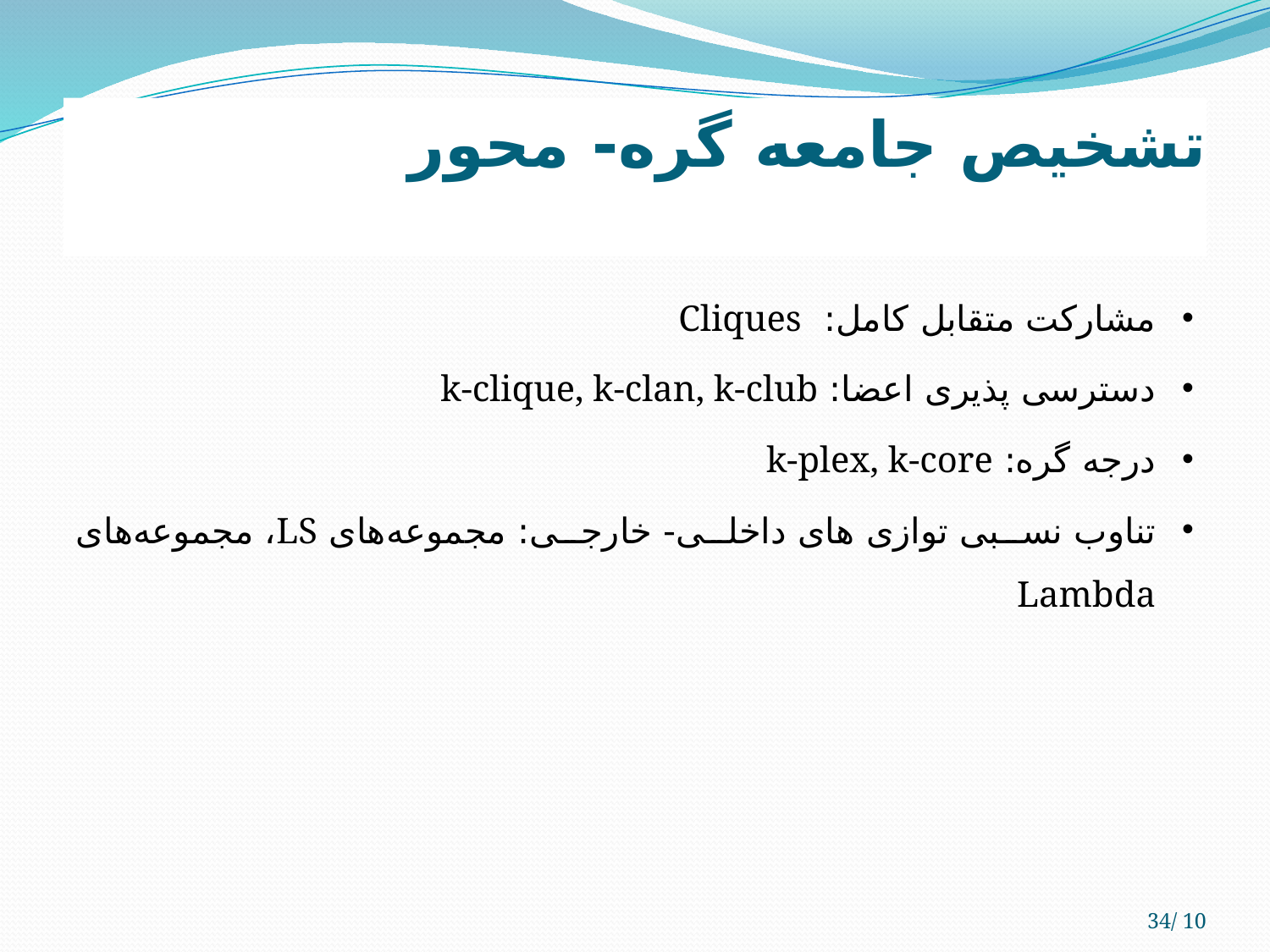

# تشخیص جامعه گره- محور
مشارکت متقابل کامل:  Cliques
دسترسی پذیری اعضا: k-clique, k-clan, k-club
درجه گره: k-plex, k-core
تناوب نسبی توازی های داخلی- خارجی: مجموعه‌های LS، مجموعه‌های Lambda
34/ 10